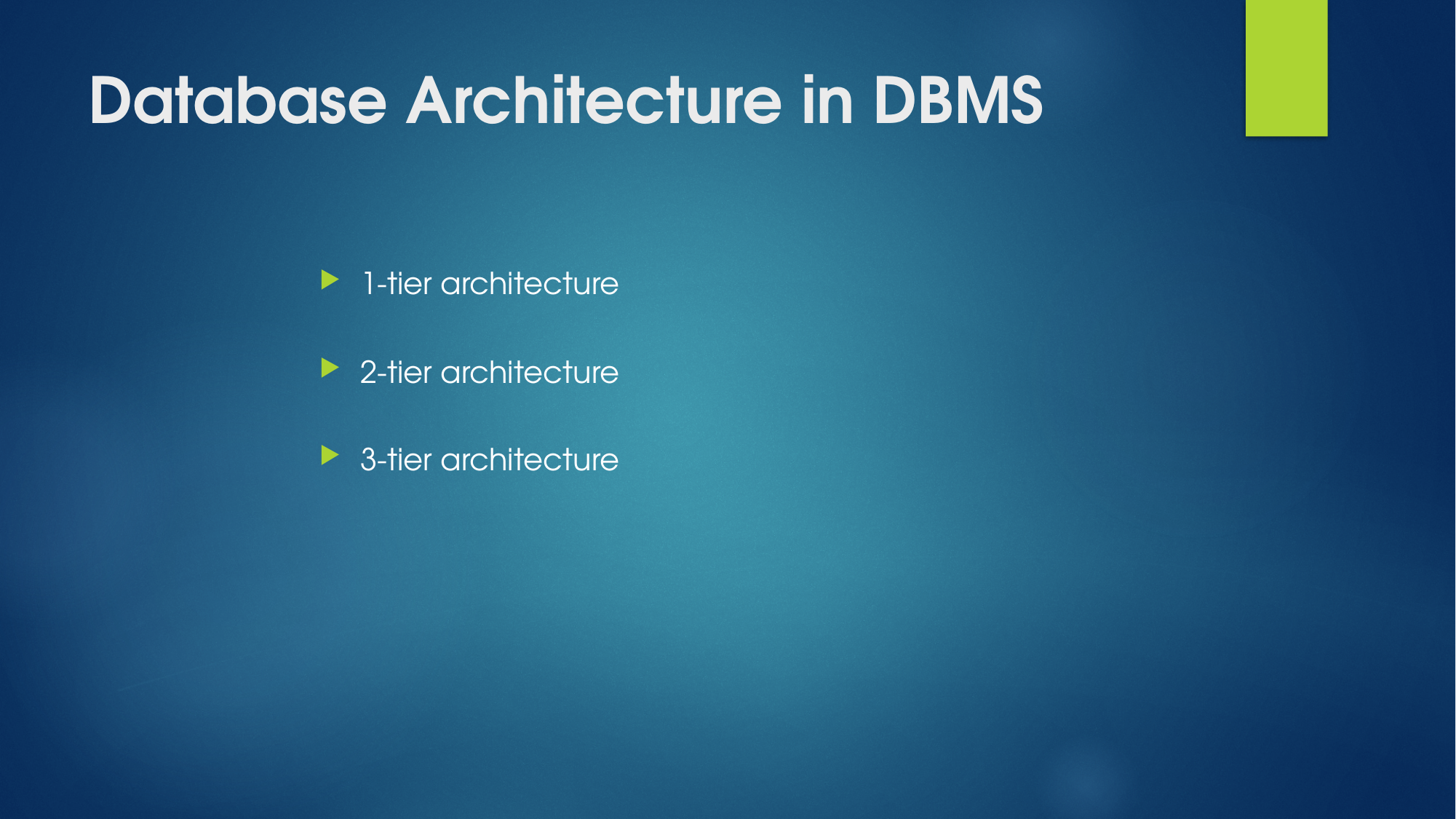

# Database Architecture in DBMS
1-tier architecture
2-tier architecture
3-tier architecture